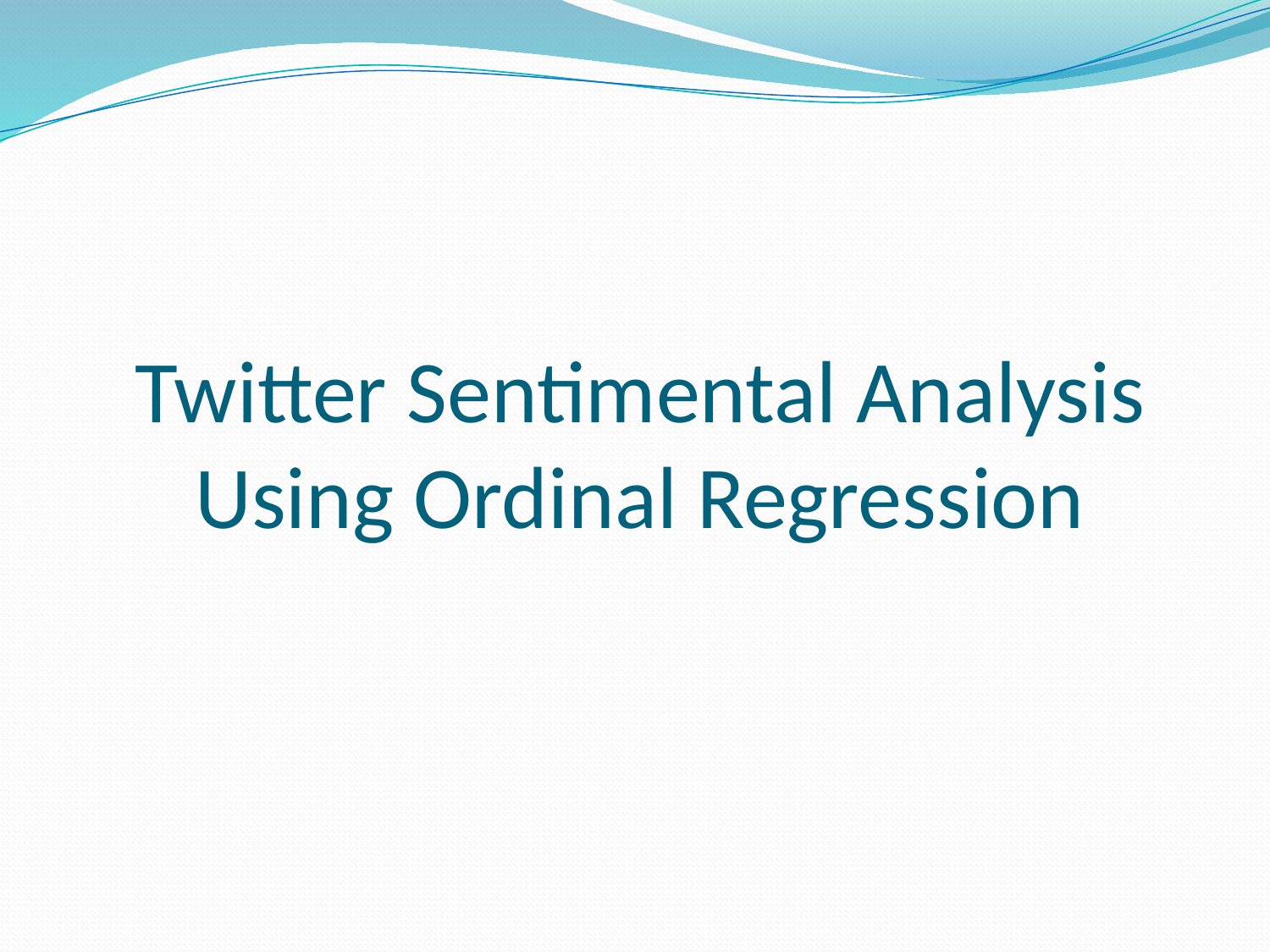

# Twitter Sentimental Analysis Using Ordinal Regression